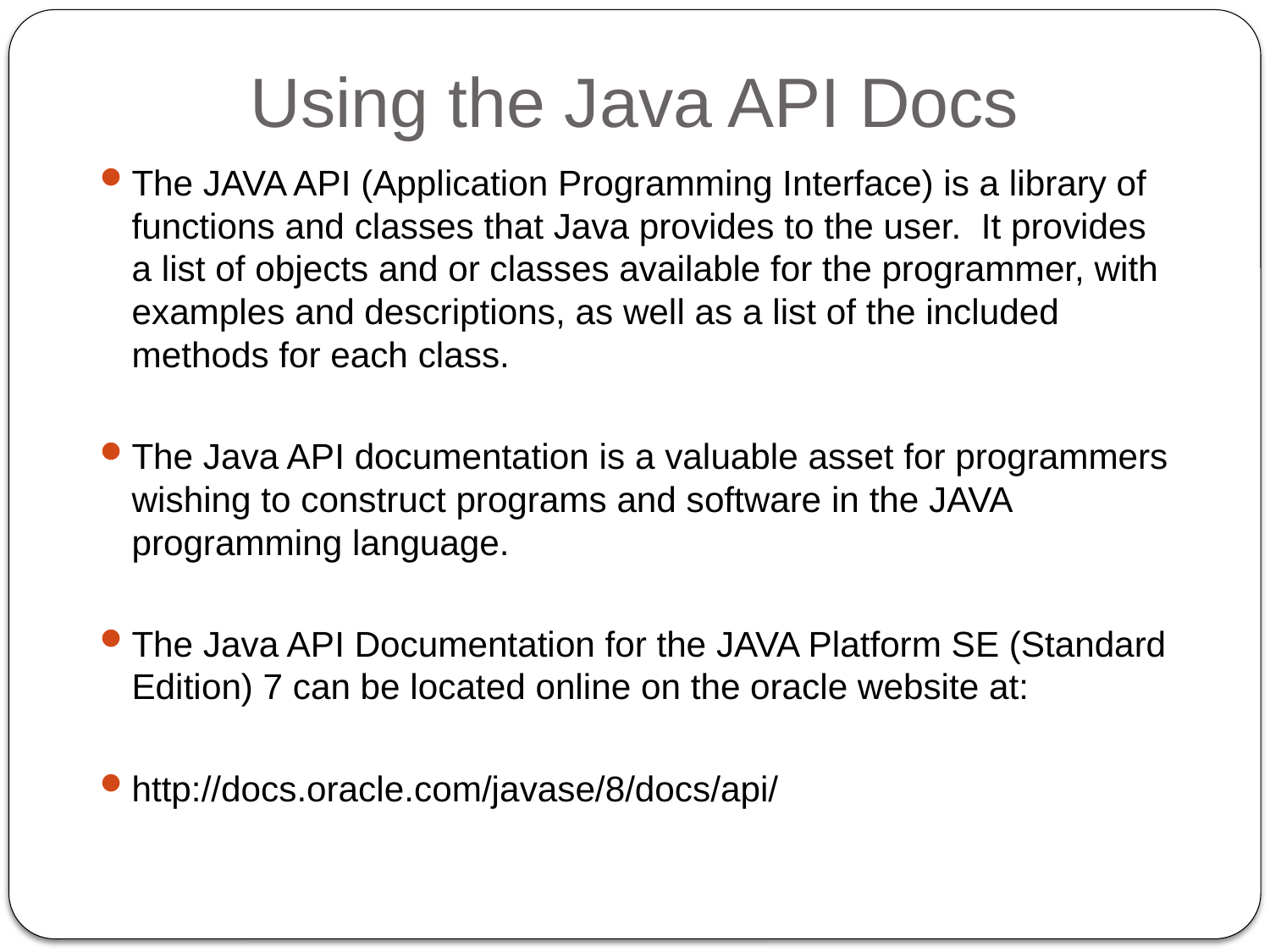

# Using the Java API Docs
The JAVA API (Application Programming Interface) is a library of functions and classes that Java provides to the user.  It provides a list of objects and or classes available for the programmer, with examples and descriptions, as well as a list of the included methods for each class.

The Java API documentation is a valuable asset for programmers wishing to construct programs and software in the JAVA programming language.

The Java API Documentation for the JAVA Platform SE (Standard Edition) 7 can be located online on the oracle website at:

http://docs.oracle.com/javase/8/docs/api/